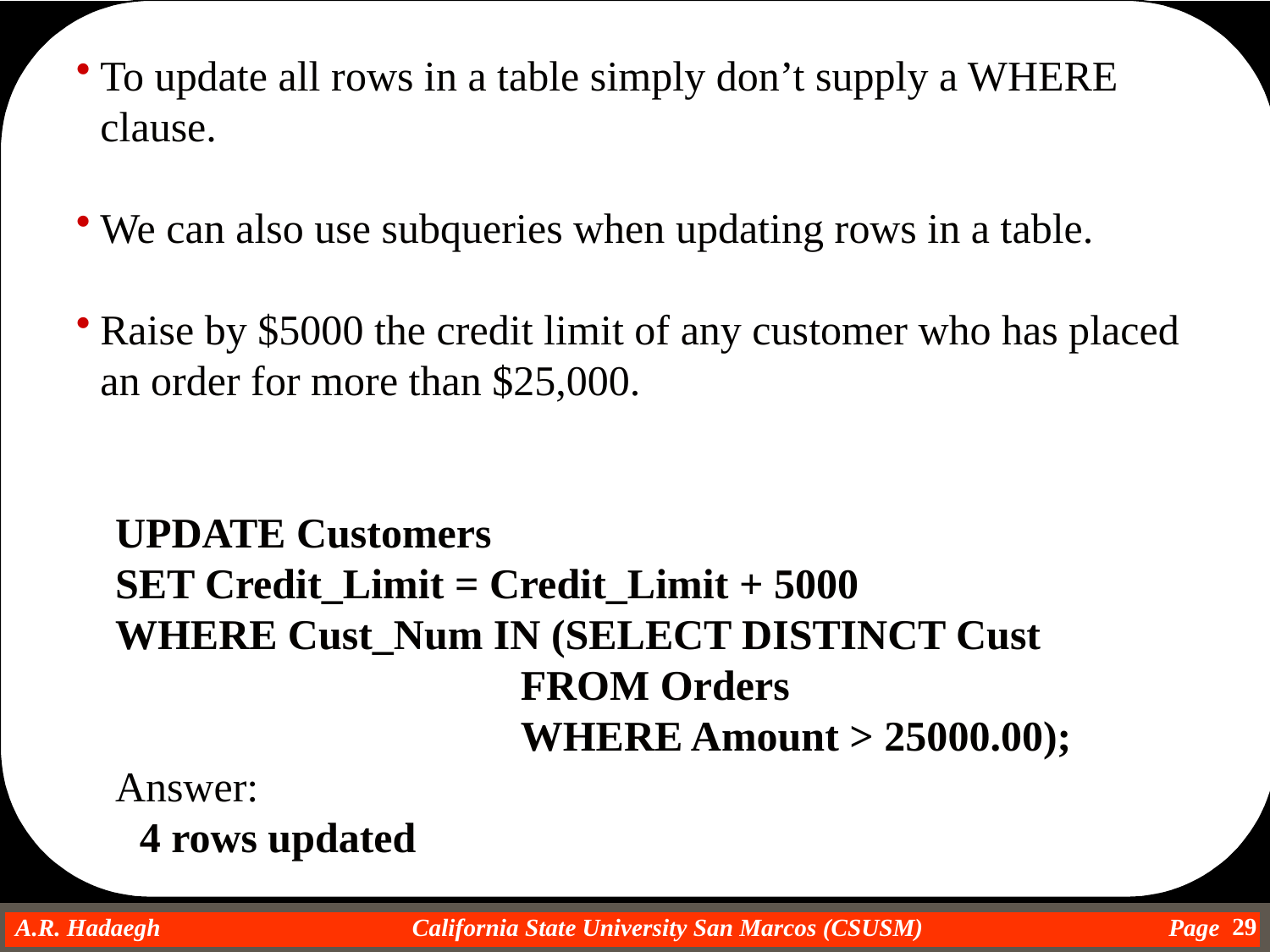

To update all rows in a table simply don’t supply a WHERE clause.

We can also use subqueries when updating rows in a table.

Raise by $5000 the credit limit of any customer who has placed an order for more than $25,000.

UPDATE Customers
SET Credit_Limit = Credit_Limit + 5000
WHERE Cust_Num IN (SELECT DISTINCT Cust
			        	FROM Orders
			       	WHERE Amount > 25000.00);
Answer:
	4 rows updated
29